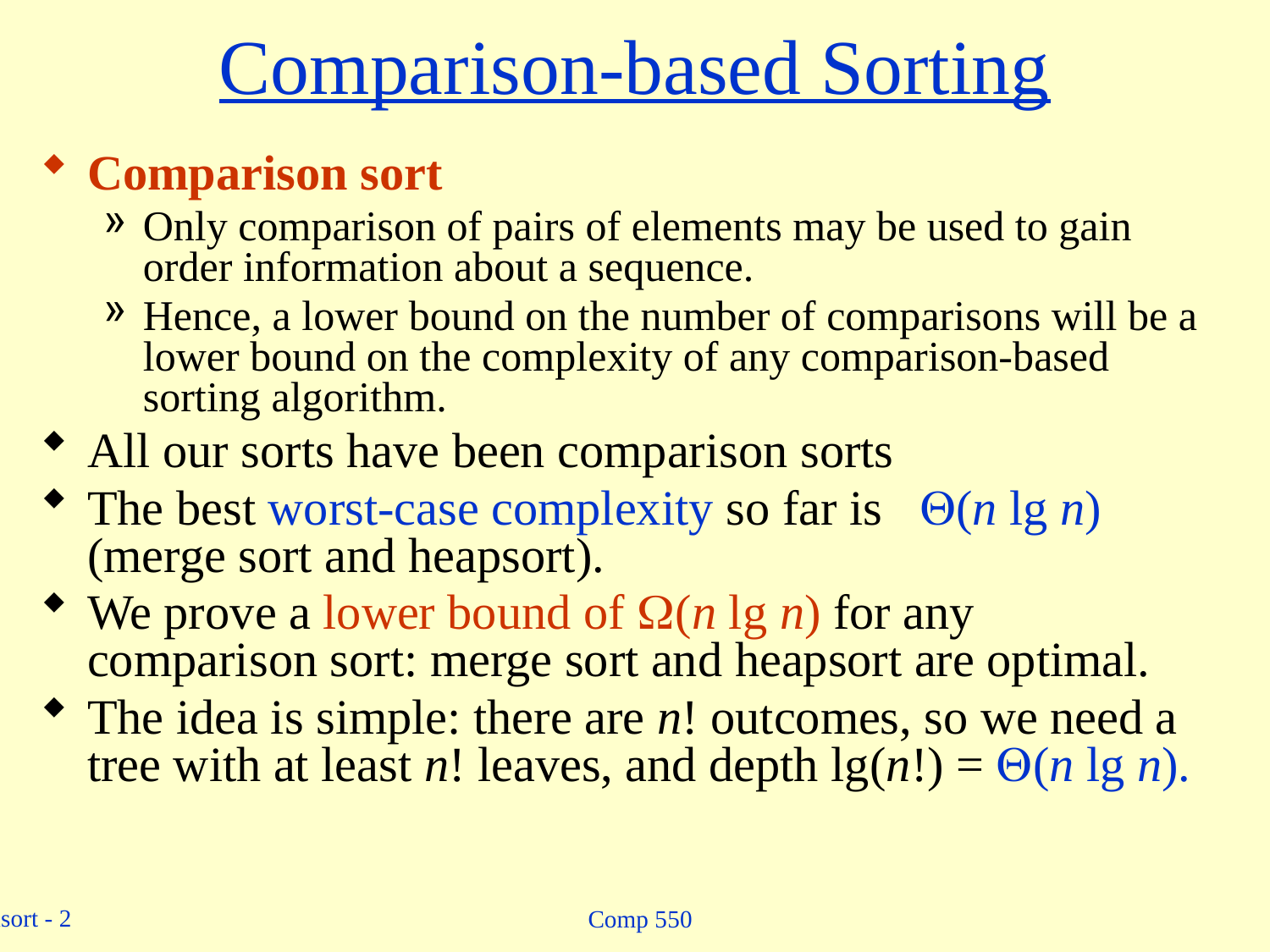

# Comparison-based Sorting
Comparison sort
Only comparison of pairs of elements may be used to gain order information about a sequence.
Hence, a lower bound on the number of comparisons will be a lower bound on the complexity of any comparison-based sorting algorithm.
All our sorts have been comparison sorts
The best worst-case complexity so far is  Θ(n lg n) (merge sort and heapsort).
We prove a lower bound of Ω(n lg n) for any comparison sort: merge sort and heapsort are optimal.
The idea is simple: there are n! outcomes, so we need a tree with at least n! leaves, and depth lg(n!) = Θ(n lg n).

Comp 550